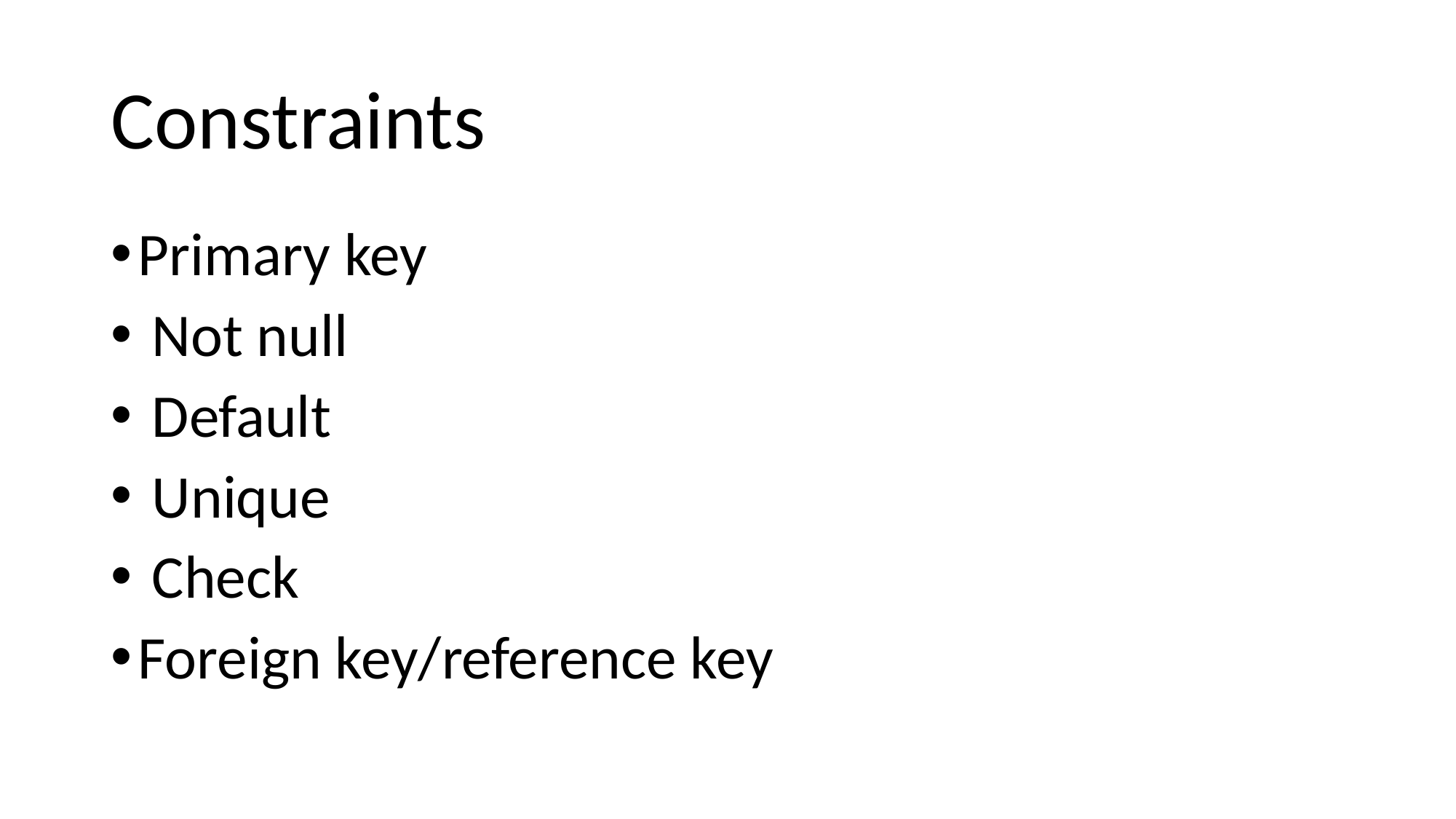

# Constraints
Primary key
 Not null
 Default
 Unique
 Check
Foreign key/reference key